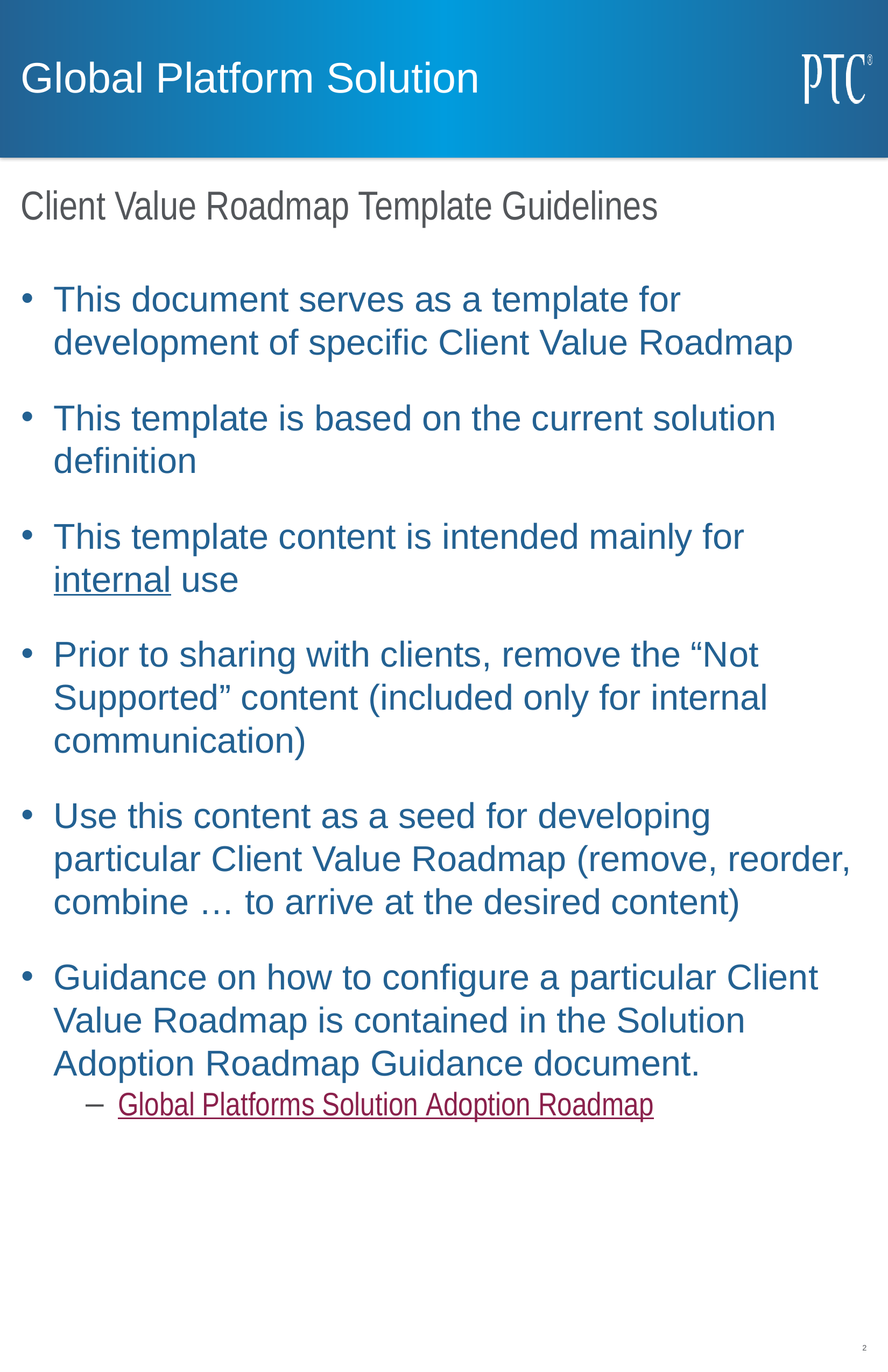

# Global Platform Solution
Client Value Roadmap Template Guidelines
This document serves as a template for development of specific Client Value Roadmap
This template is based on the current solution definition
This template content is intended mainly for internal use
Prior to sharing with clients, remove the “Not Supported” content (included only for internal communication)
Use this content as a seed for developing particular Client Value Roadmap (remove, reorder, combine … to arrive at the desired content)
Guidance on how to configure a particular Client Value Roadmap is contained in the Solution Adoption Roadmap Guidance document.
Global Platforms Solution Adoption Roadmap